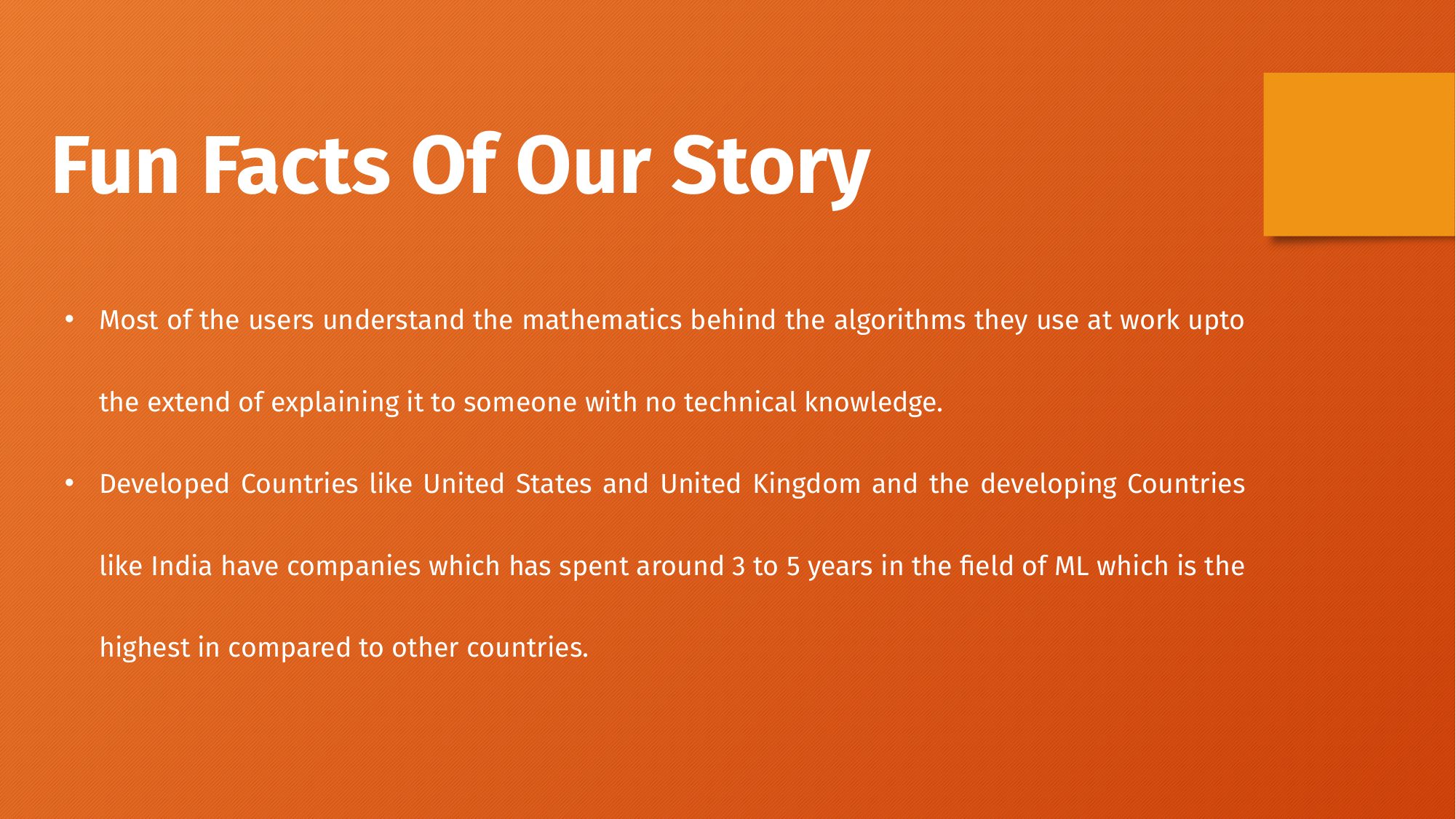

Fun Facts Of Our Story
Most of the users understand the mathematics behind the algorithms they use at work upto the extend of explaining it to someone with no technical knowledge.
Developed Countries like United States and United Kingdom and the developing Countries like India have companies which has spent around 3 to 5 years in the field of ML which is the highest in compared to other countries.